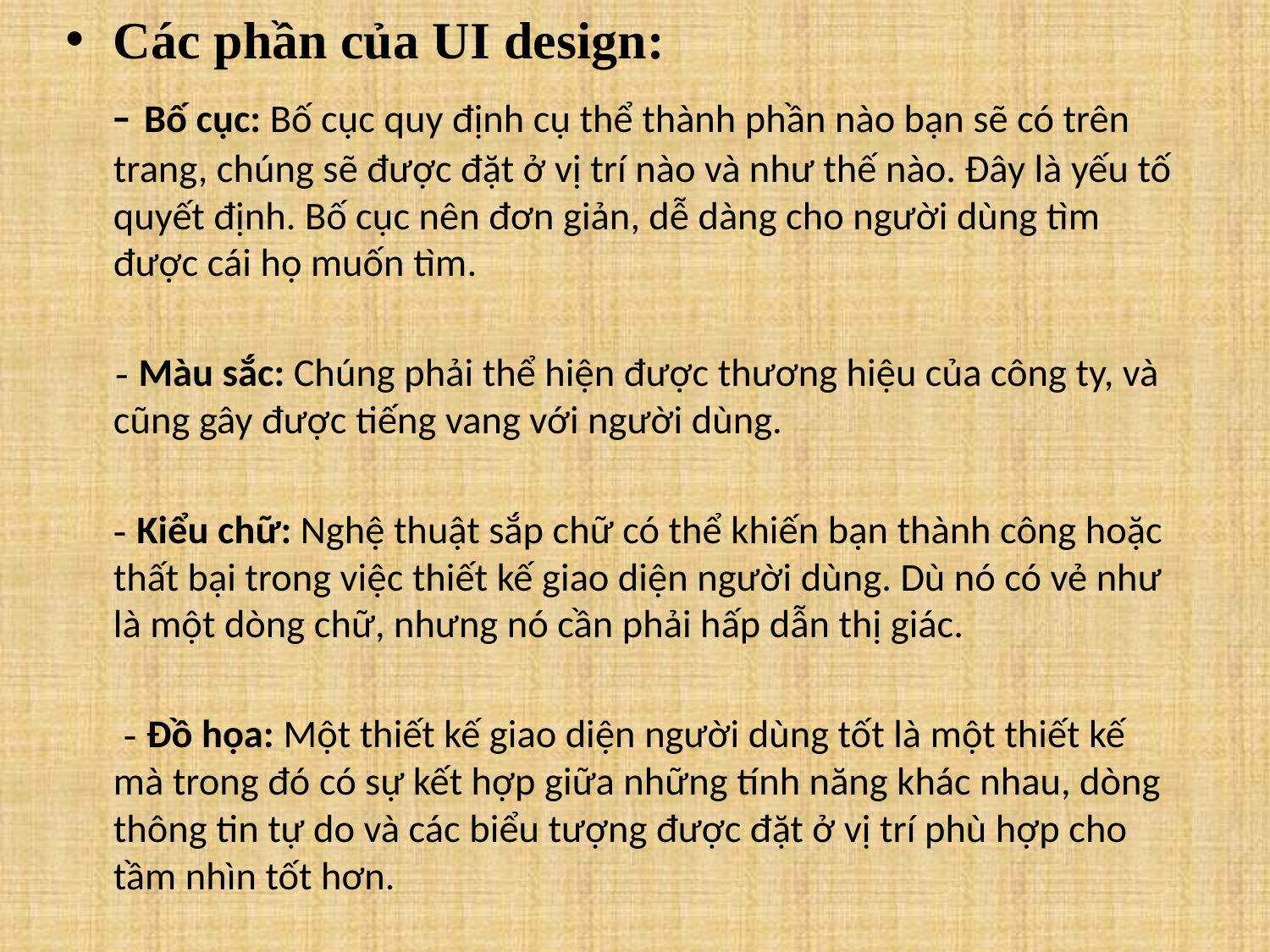

Các phần của UI design:
	- Bố cục: Bố cục quy định cụ thể thành phần nào bạn sẽ có trên trang, chúng sẽ được đặt ở vị trí nào và như thế nào. Đây là yếu tố quyết định. Bố cục nên đơn giản, dễ dàng cho người dùng tìm được cái họ muốn tìm.

     - Màu sắc: Chúng phải thể hiện được thương hiệu của công ty, và cũng gây được tiếng vang với người dùng.

	- Kiểu chữ: Nghệ thuật sắp chữ có thể khiến bạn thành công hoặc thất bại trong việc thiết kế giao diện người dùng. Dù nó có vẻ như là một dòng chữ, nhưng nó cần phải hấp dẫn thị giác.

	 - Đồ họa: Một thiết kế giao diện người dùng tốt là một thiết kế mà trong đó có sự kết hợp giữa những tính năng khác nhau, dòng thông tin tự do và các biểu tượng được đặt ở vị trí phù hợp cho tầm nhìn tốt hơn.